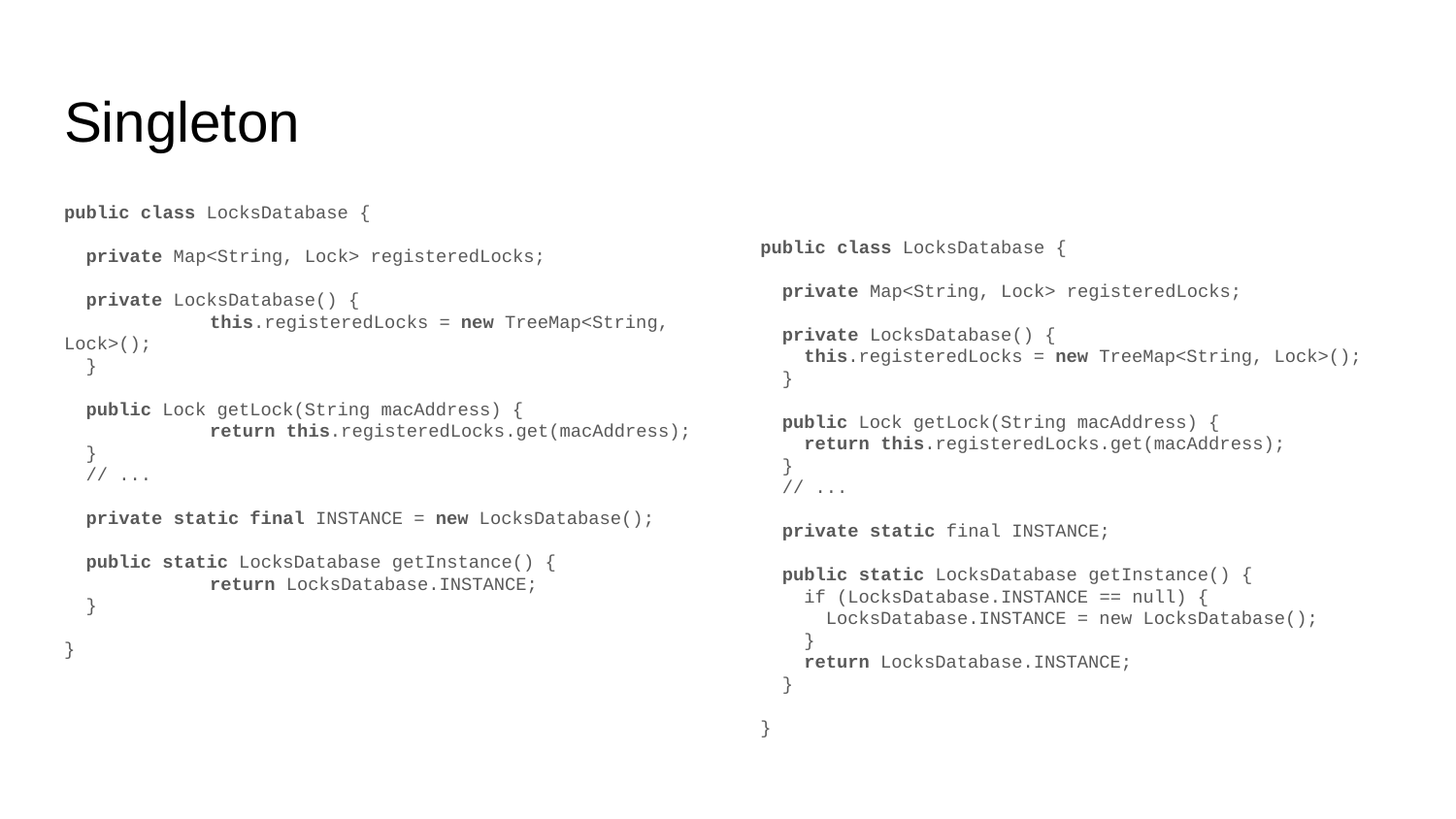

# Singleton
public class LocksDatabase {

  private Map<String, Lock> registeredLocks;

  private LocksDatabase() {
	this.registeredLocks = new TreeMap<String, Lock>();
  }

  public Lock getLock(String macAddress) {
	return this.registeredLocks.get(macAddress);
  }
  // ...

  private static final INSTANCE = new LocksDatabase();

  public static LocksDatabase getInstance() {
	return LocksDatabase.INSTANCE;
  }

}
public class LocksDatabase {

  private Map<String, Lock> registeredLocks;

  private LocksDatabase() {
    this.registeredLocks = new TreeMap<String, Lock>();
  }

  public Lock getLock(String macAddress) {
    return this.registeredLocks.get(macAddress);
  }
  // ...

  private static final INSTANCE;

  public static LocksDatabase getInstance() {
    if (LocksDatabase.INSTANCE == null) {
      LocksDatabase.INSTANCE = new LocksDatabase();
    }
    return LocksDatabase.INSTANCE;
  }

}